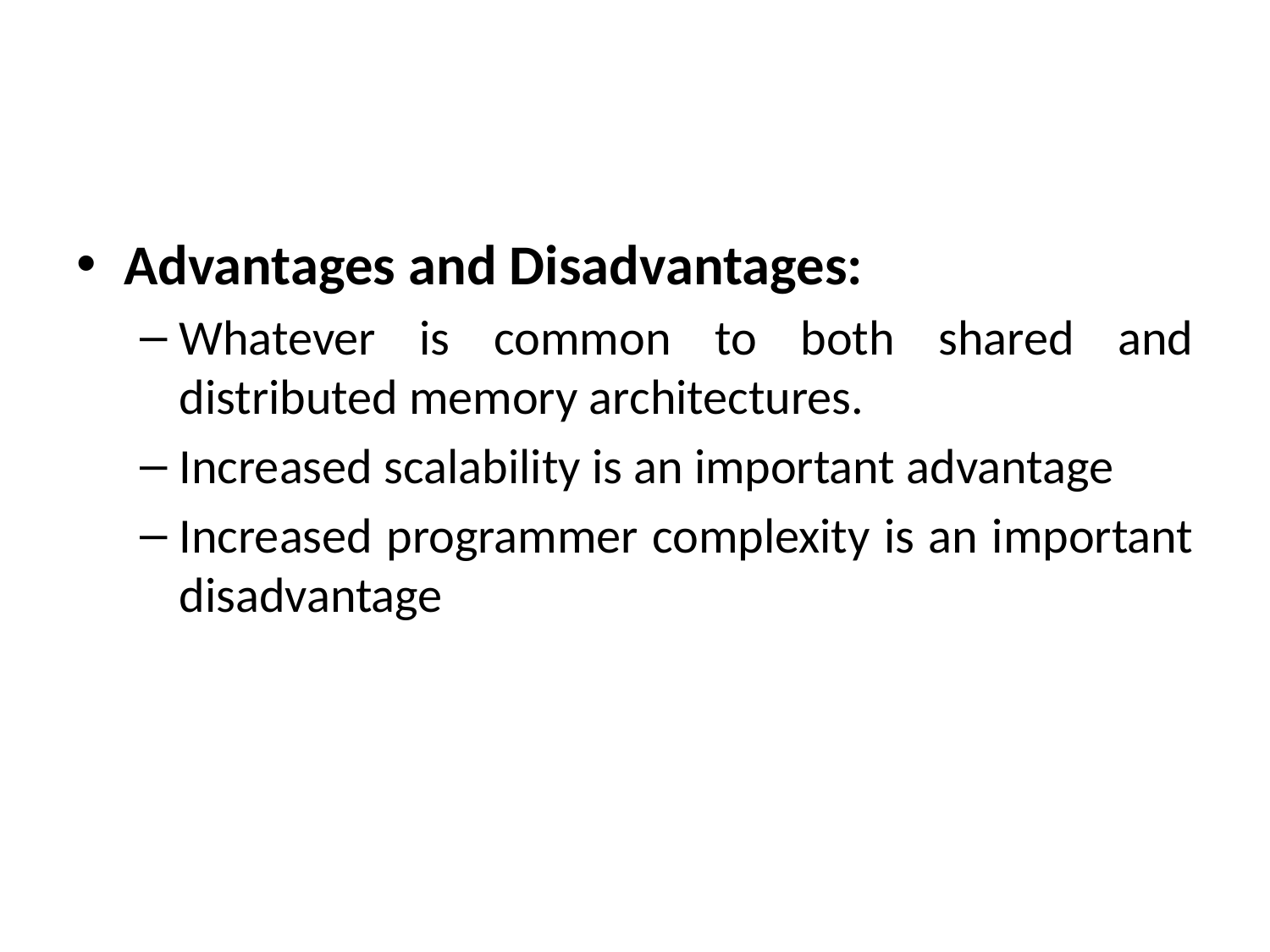

Advantages and Disadvantages:
Whatever is common to both shared and distributed memory architectures.
Increased scalability is an important advantage
Increased programmer complexity is an important disadvantage